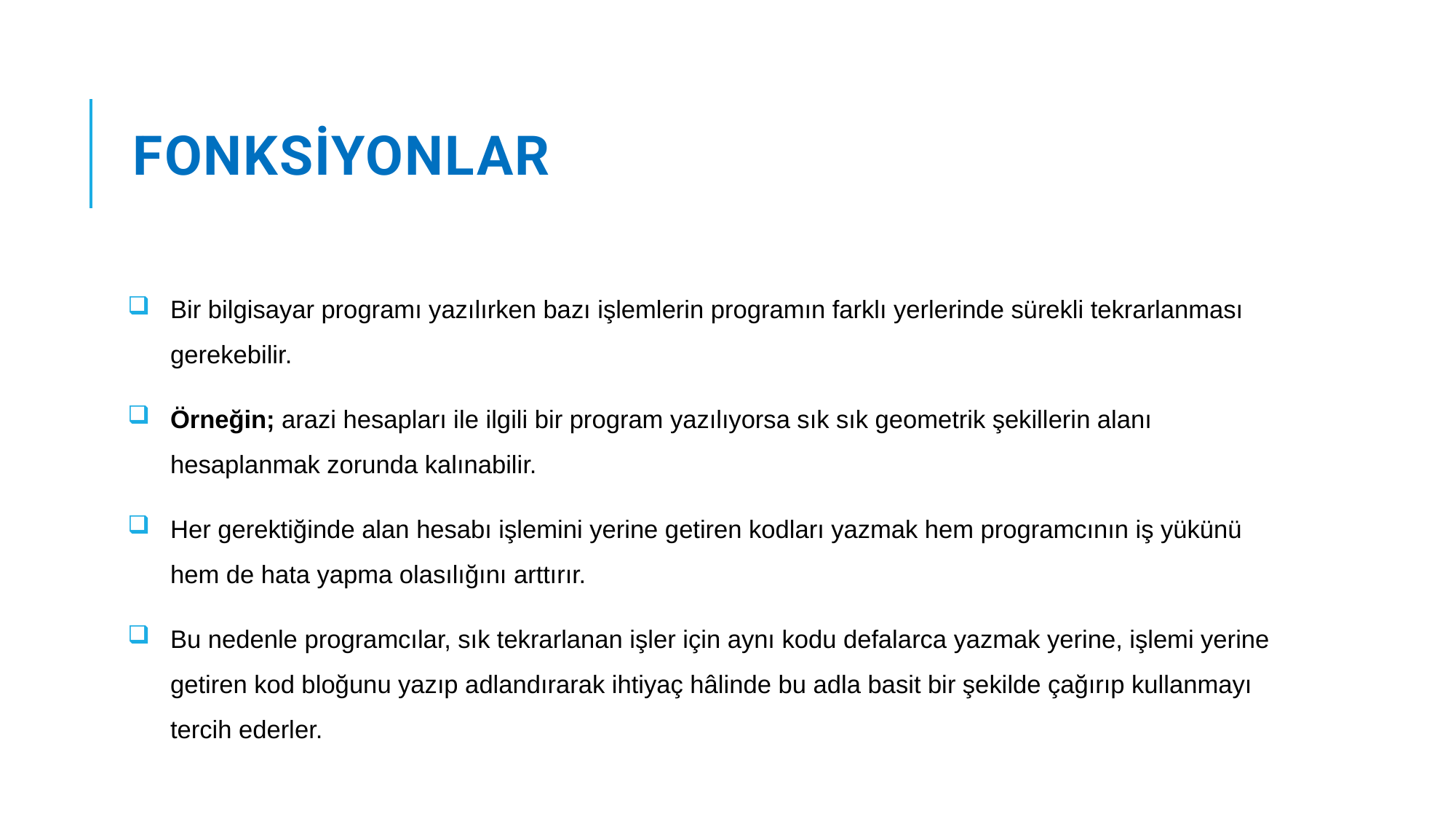

# FONKSİYONLAR
Bir bilgisayar programı yazılırken bazı işlemlerin programın farklı yerlerinde sürekli tekrarlanması gerekebilir.
Örneğin; arazi hesapları ile ilgili bir program yazılıyorsa sık sık geometrik şekillerin alanı hesaplanmak zorunda kalınabilir.
Her gerektiğinde alan hesabı işlemini yerine getiren kodları yazmak hem programcının iş yükünü hem de hata yapma olasılığını arttırır.
Bu nedenle programcılar, sık tekrarlanan işler için aynı kodu defalarca yazmak yerine, işlemi yerine getiren kod bloğunu yazıp adlandırarak ihtiyaç hâlinde bu adla basit bir şekilde çağırıp kullanmayı tercih ederler.